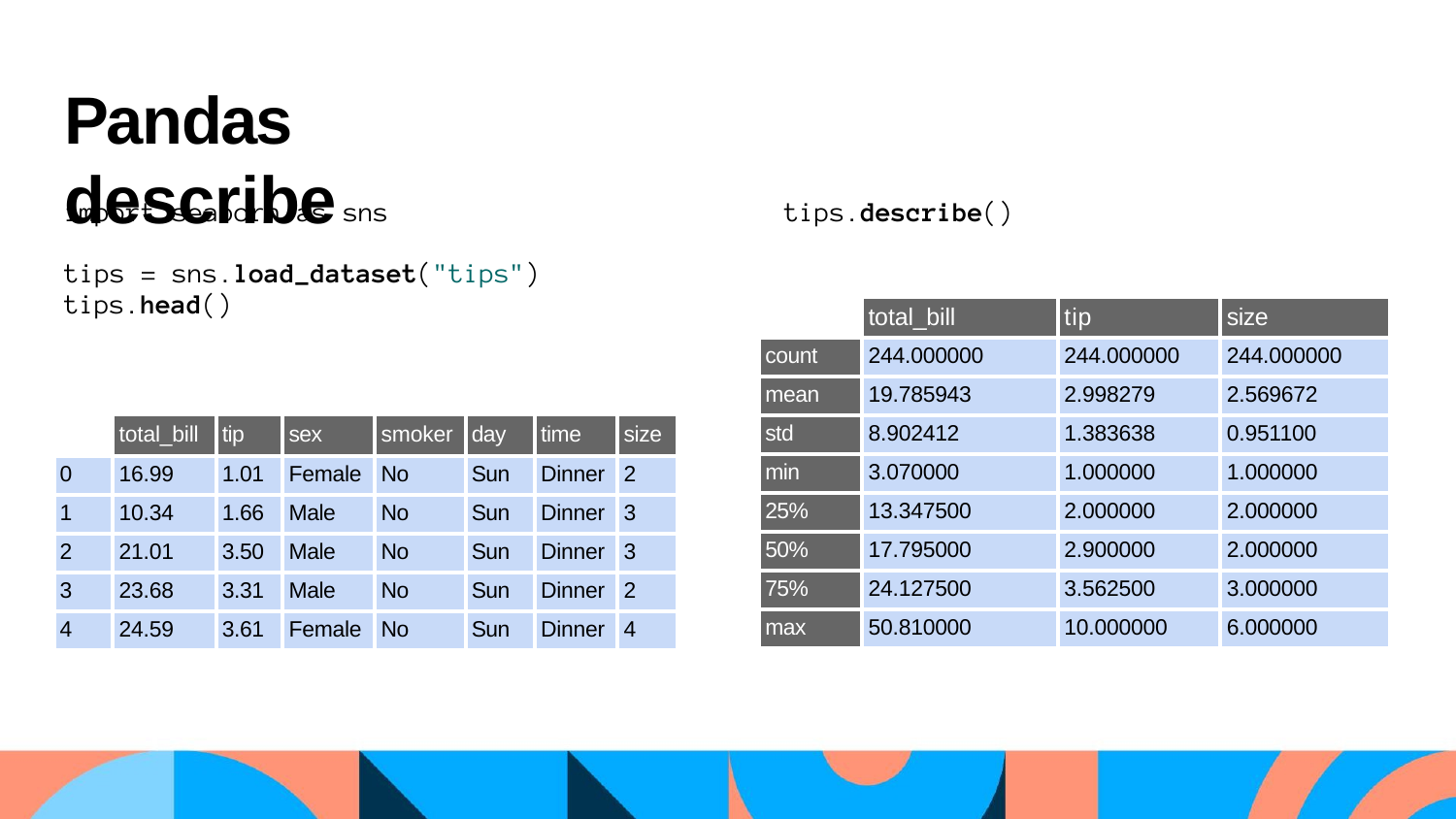

# Pandas describe
import seaborn as sns
tips.describe()
tips = sns.load_dataset("tips") tips.head()
|  | total\_bill | tip | size |
| --- | --- | --- | --- |
| count | 244.000000 | 244.000000 | 244.000000 |
| mean | 19.785943 | 2.998279 | 2.569672 |
| std | 8.902412 | 1.383638 | 0.951100 |
| min | 3.070000 | 1.000000 | 1.000000 |
| 25% | 13.347500 | 2.000000 | 2.000000 |
| 50% | 17.795000 | 2.900000 | 2.000000 |
| 75% | 24.127500 | 3.562500 | 3.000000 |
| max | 50.810000 | 10.000000 | 6.000000 |
|  | total\_bill | tip | sex | smoker | day | time | size |
| --- | --- | --- | --- | --- | --- | --- | --- |
| 0 | 16.99 | 1.01 | Female | No | Sun | Dinner | 2 |
| 1 | 10.34 | 1.66 | Male | No | Sun | Dinner | 3 |
| 2 | 21.01 | 3.50 | Male | No | Sun | Dinner | 3 |
| 3 | 23.68 | 3.31 | Male | No | Sun | Dinner | 2 |
| 4 | 24.59 | 3.61 | Female | No | Sun | Dinner | 4 |